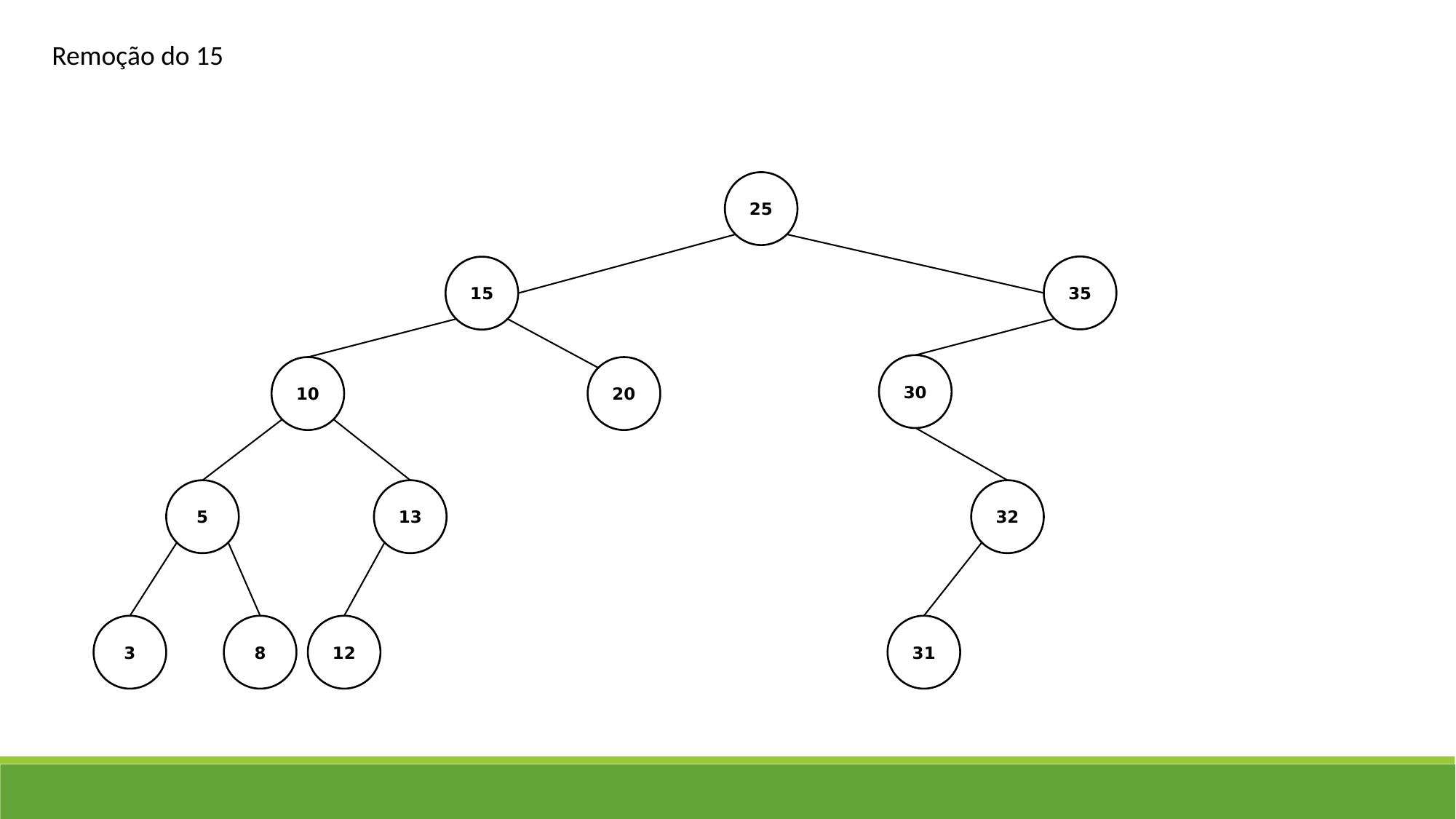

Remoção do 15
25
35
15
30
10
20
5
13
32
8
12
31
3